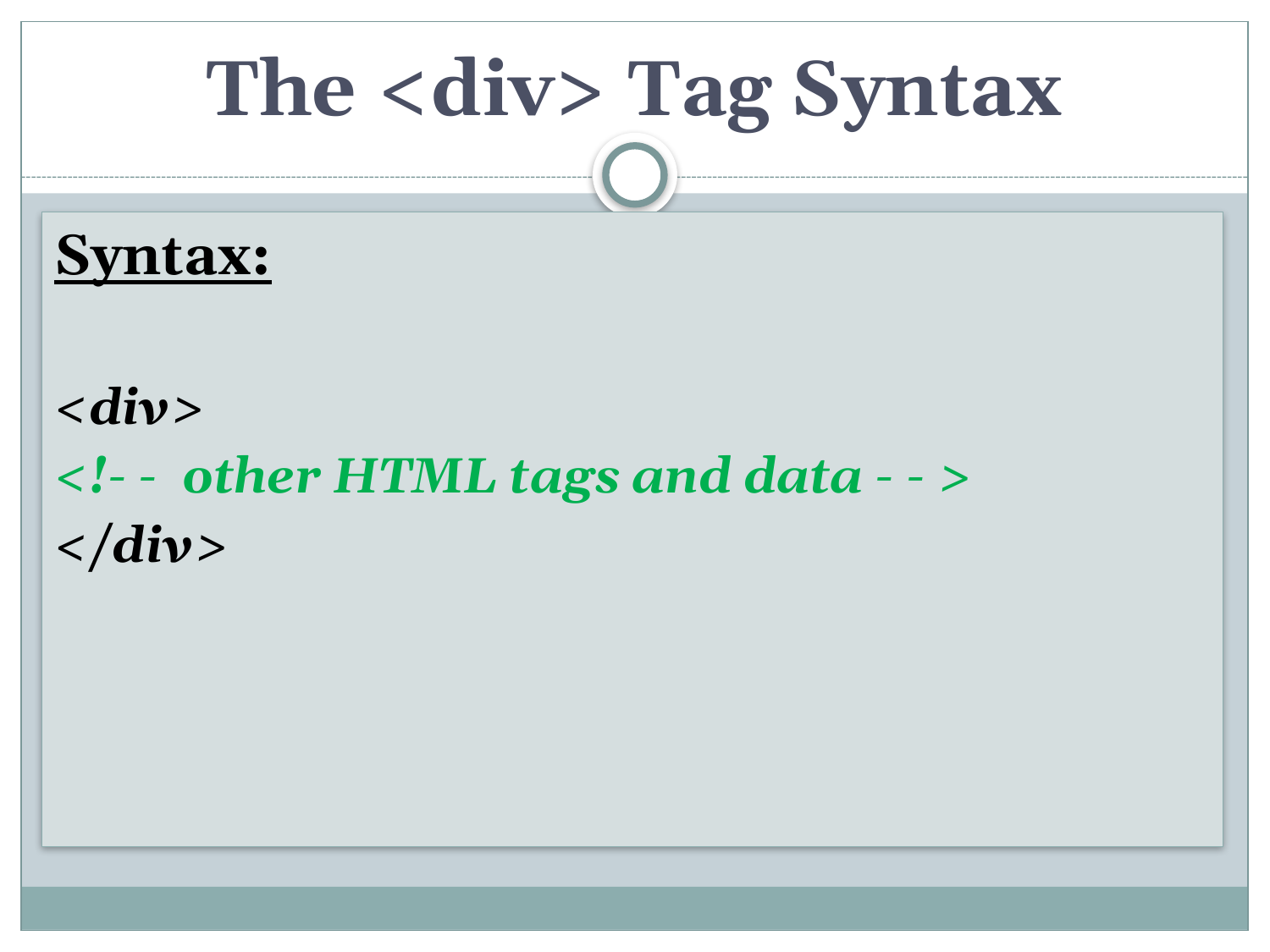

# The <div> Tag Syntax
Syntax:

<div>
<!- -  other HTML tags and data - - >
</div>